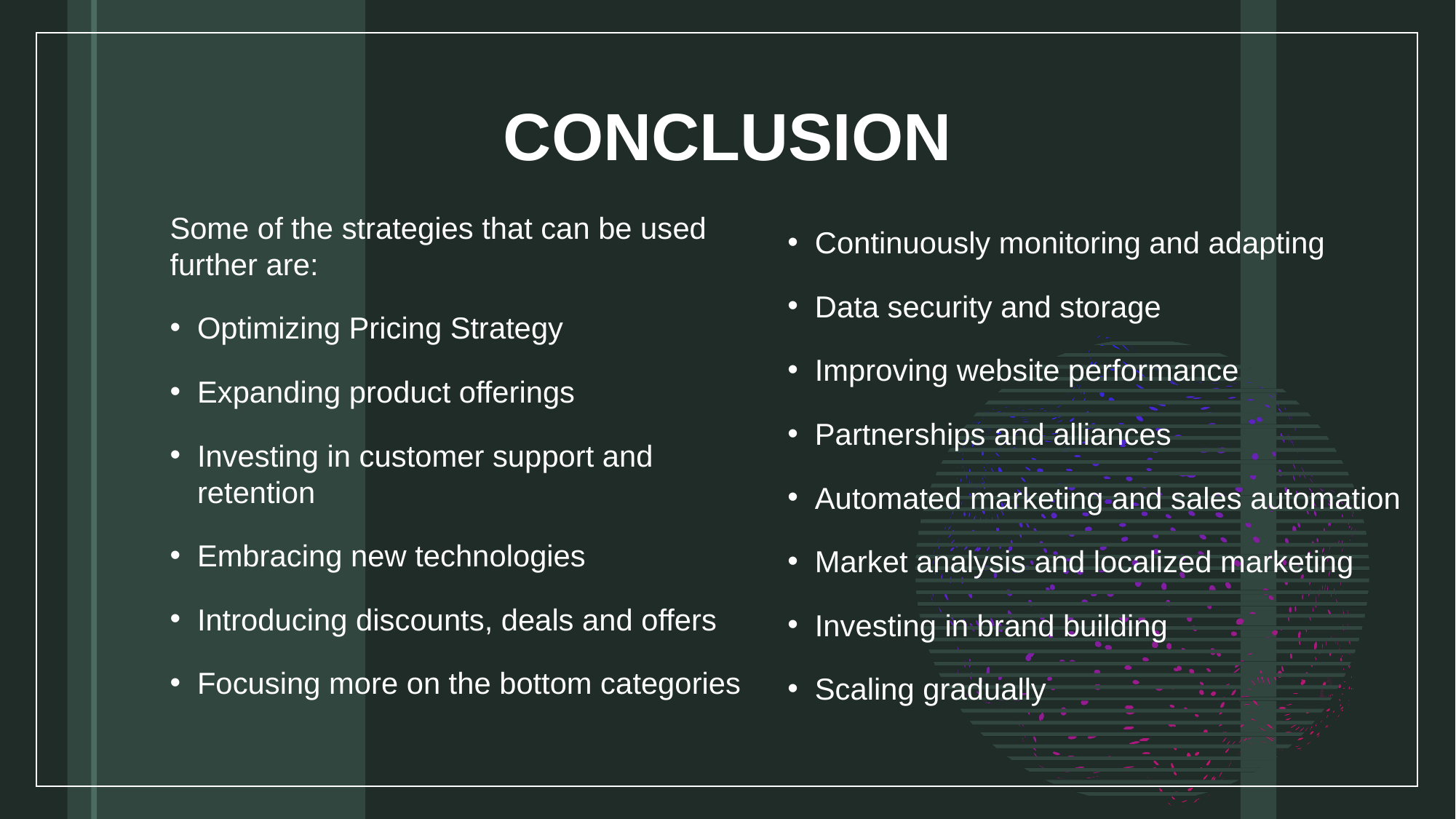

# CONCLUSION
Some of the strategies that can be used further are:
Optimizing Pricing Strategy
Expanding product offerings
Investing in customer support and retention
Embracing new technologies
Introducing discounts, deals and offers
Focusing more on the bottom categories

Continuously monitoring and adapting
Data security and storage
Improving website performance
Partnerships and alliances
Automated marketing and sales automation
Market analysis and localized marketing
Investing in brand building
Scaling gradually